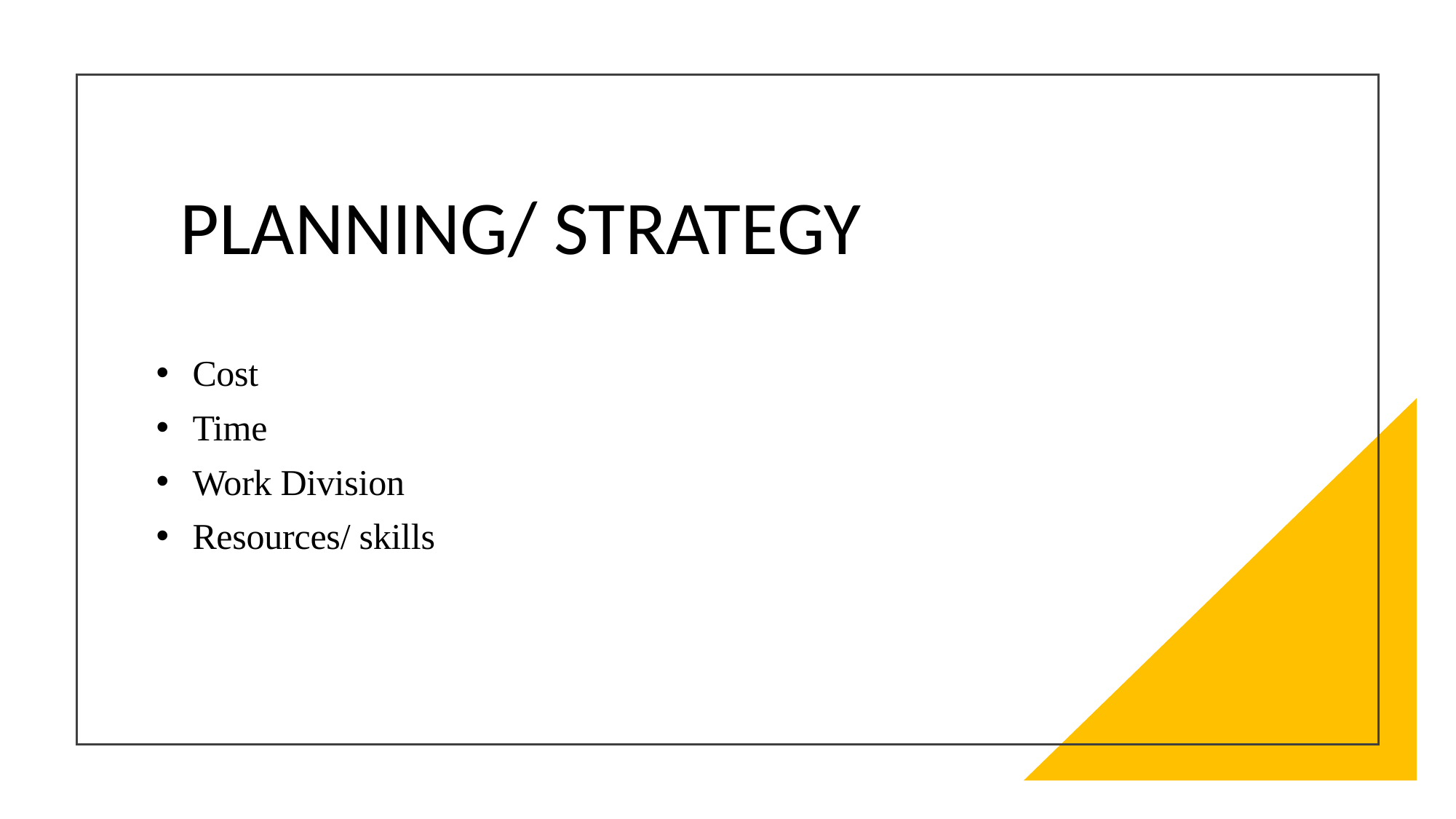

# PLANNING/ STRATEGY
Cost
Time
Work Division
Resources/ skills